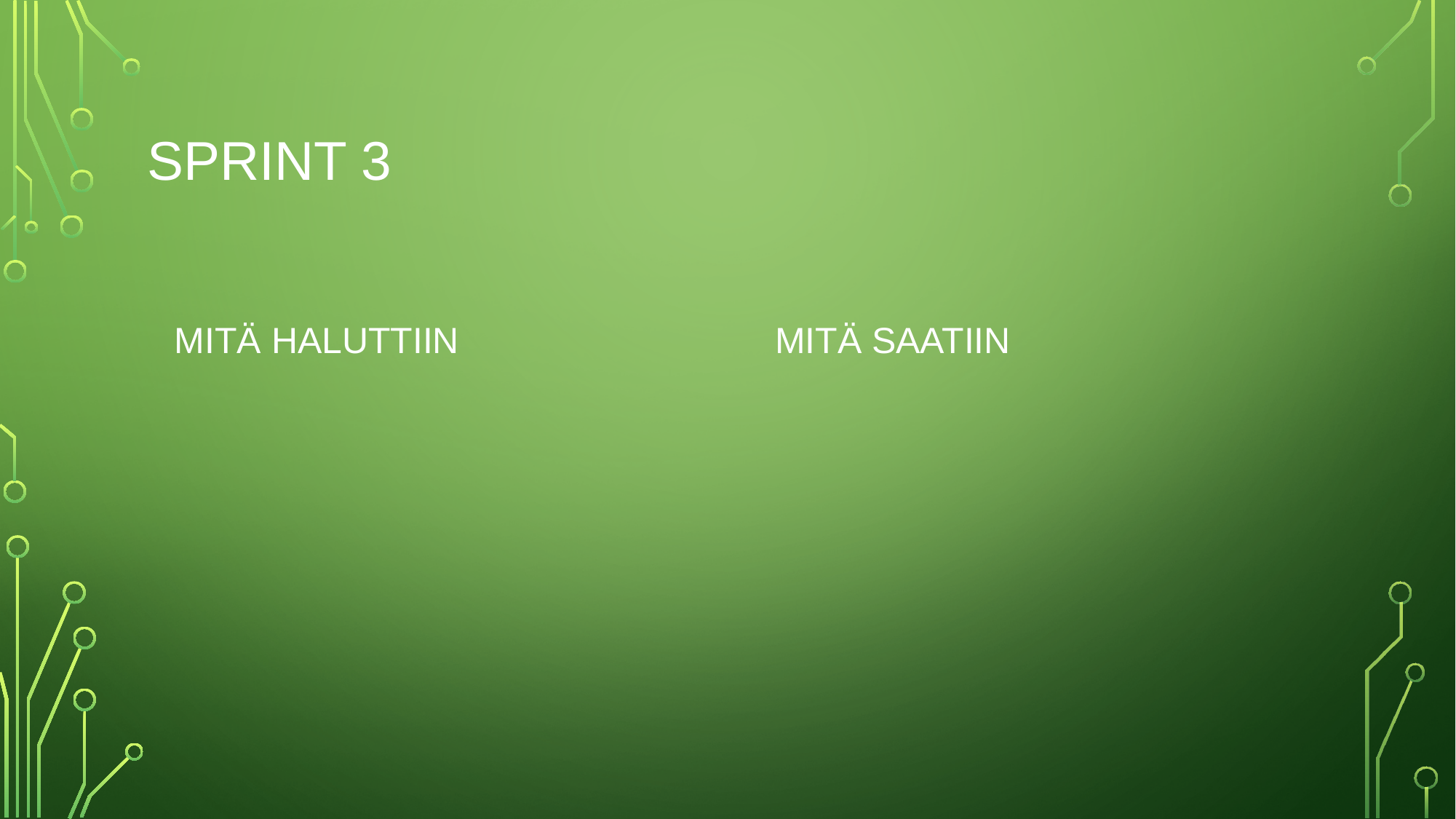

# Sprint 3
Mitä saatiin
Mitä haluttiin